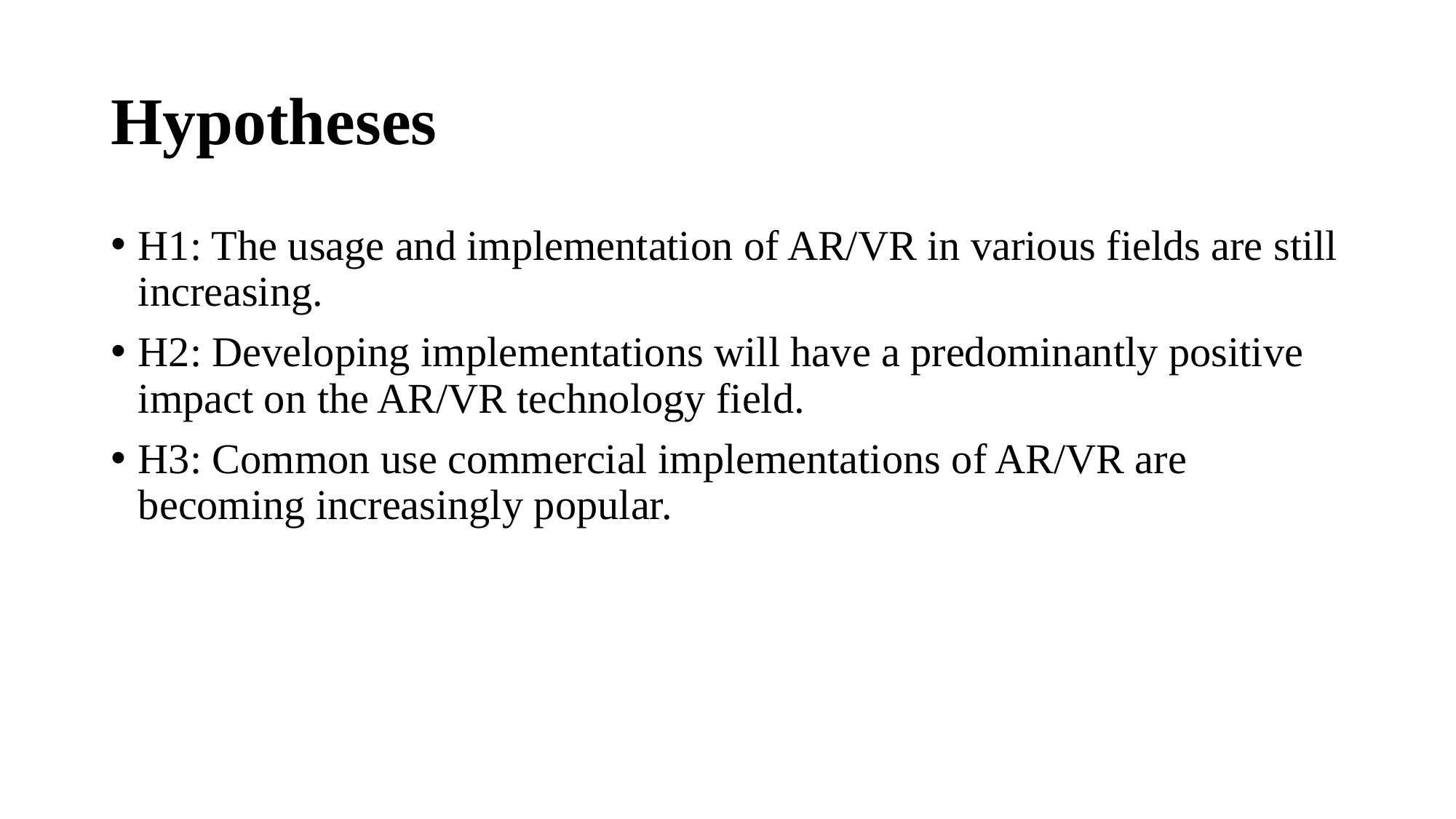

# Hypotheses
H1: The usage and implementation of AR/VR in various fields are still increasing.
H2: Developing implementations will have a predominantly positive impact on the AR/VR technology field.
H3: Common use commercial implementations of AR/VR are becoming increasingly popular.